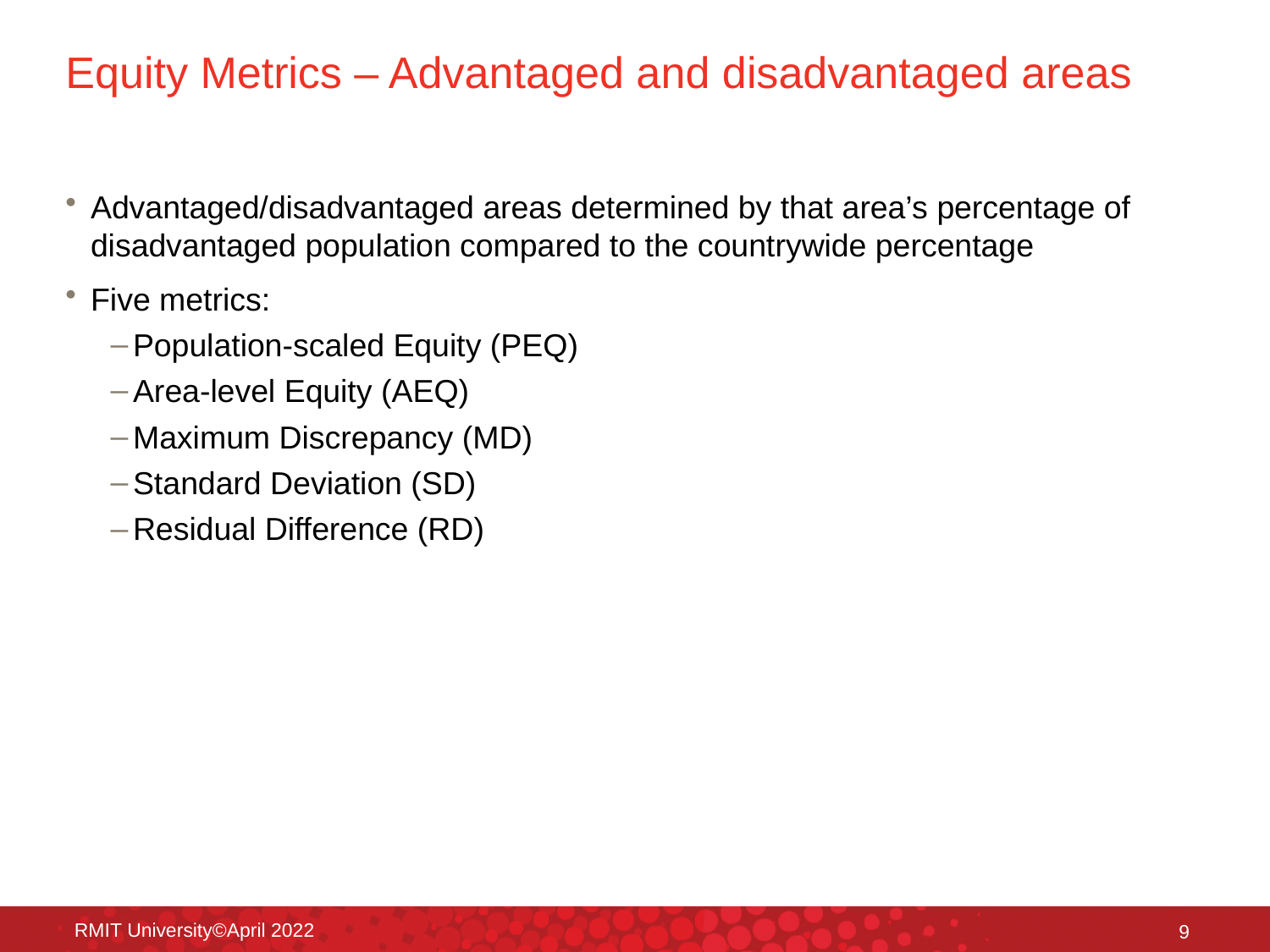

# Equity Metrics – Advantaged and disadvantaged areas
Advantaged/disadvantaged areas determined by that area’s percentage of disadvantaged population compared to the countrywide percentage
Five metrics:
Population-scaled Equity (PEQ)
Area-level Equity (AEQ)
Maximum Discrepancy (MD)
Standard Deviation (SD)
Residual Difference (RD)

RMIT University©April 2022
9